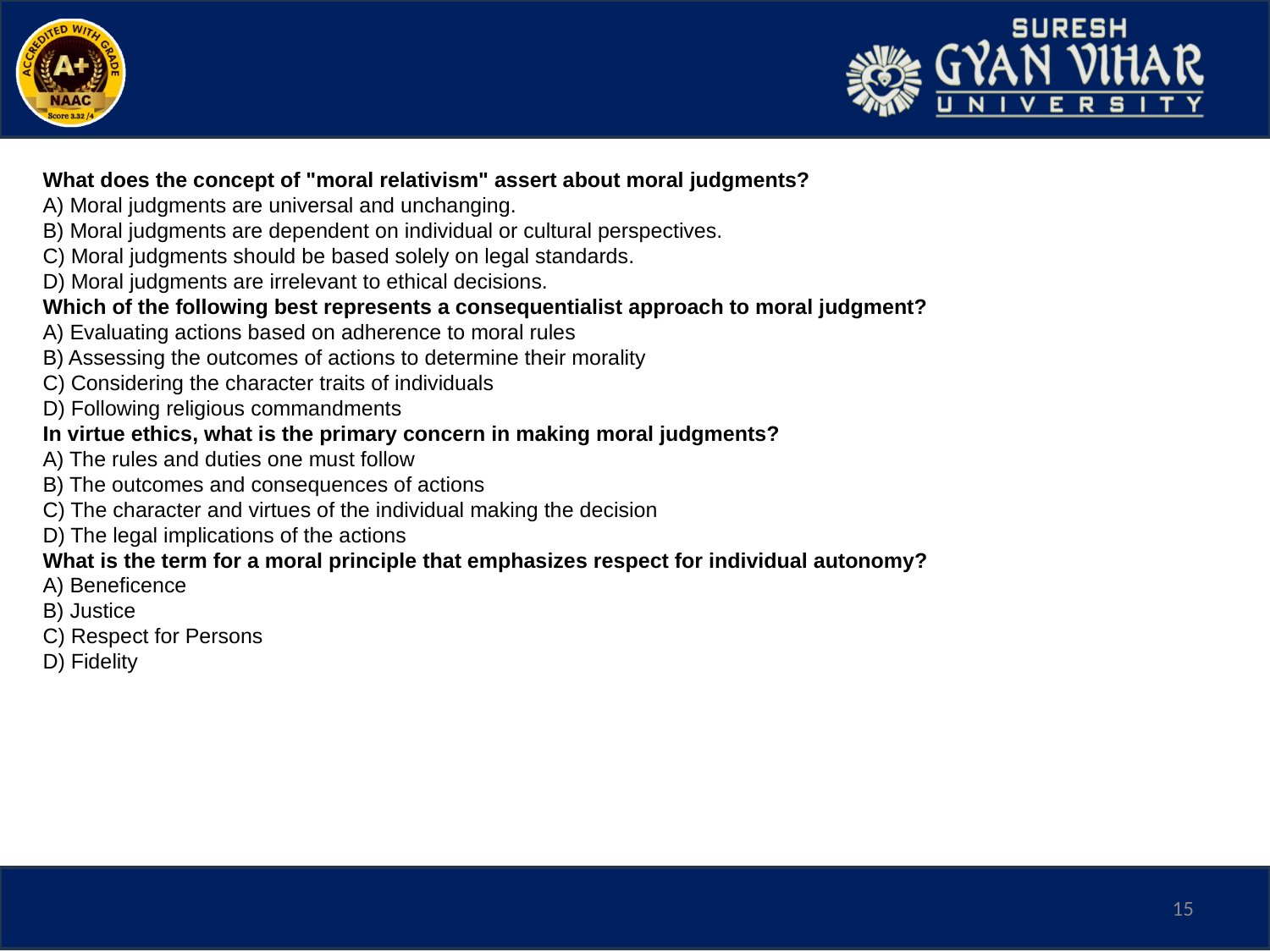

What does the concept of "moral relativism" assert about moral judgments?
A) Moral judgments are universal and unchanging.
B) Moral judgments are dependent on individual or cultural perspectives.
C) Moral judgments should be based solely on legal standards.
D) Moral judgments are irrelevant to ethical decisions.
Which of the following best represents a consequentialist approach to moral judgment?
A) Evaluating actions based on adherence to moral rules
B) Assessing the outcomes of actions to determine their morality
C) Considering the character traits of individuals
D) Following religious commandments
In virtue ethics, what is the primary concern in making moral judgments?
A) The rules and duties one must follow
B) The outcomes and consequences of actions
C) The character and virtues of the individual making the decision
D) The legal implications of the actions
What is the term for a moral principle that emphasizes respect for individual autonomy?
A) Beneficence
B) Justice
C) Respect for Persons
D) Fidelity

15